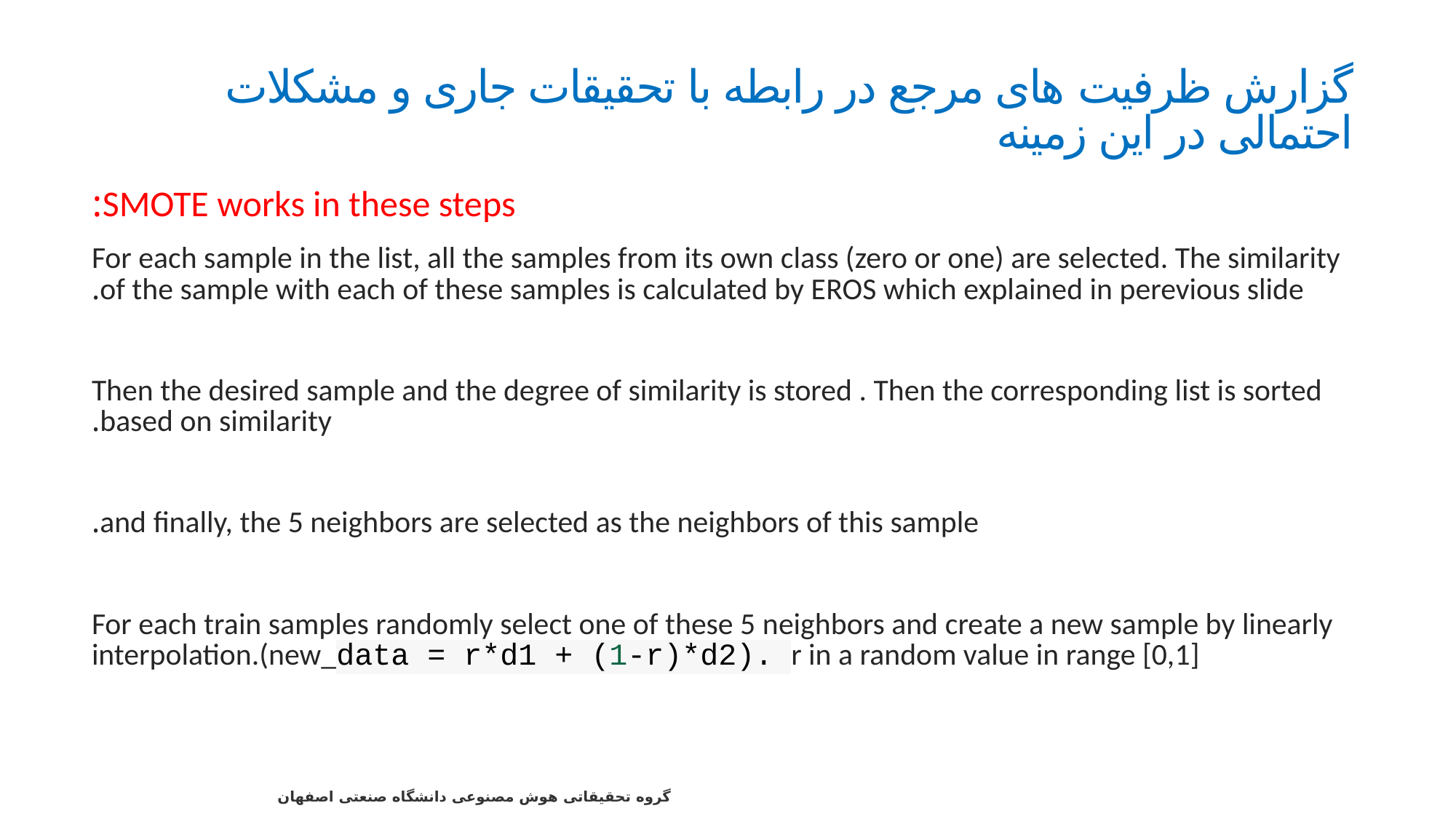

# گزارش ظرفیت ‌های مرجع در رابطه با تحقیقات جاری و مشکلات احتمالی در این زمینه
SMOTE works in these steps:
For each sample in the list, all the samples from its own class (zero or one) are selected. The similarity of the sample with each of these samples is calculated by EROS which explained in perevious slide.

Then the desired sample and the degree of similarity is stored . Then the corresponding list is sorted based on similarity.

and finally, the 5 neighbors are selected as the neighbors of this sample.

For each train samples randomly select one of these 5 neighbors and create a new sample by linearly interpolation.(new_data = r*d1 + (1-r)*d2). r in a random value in range [0,1]

16
گروه تحقیقاتی هوش مصنوعی دانشگاه صنعتی اصفهان